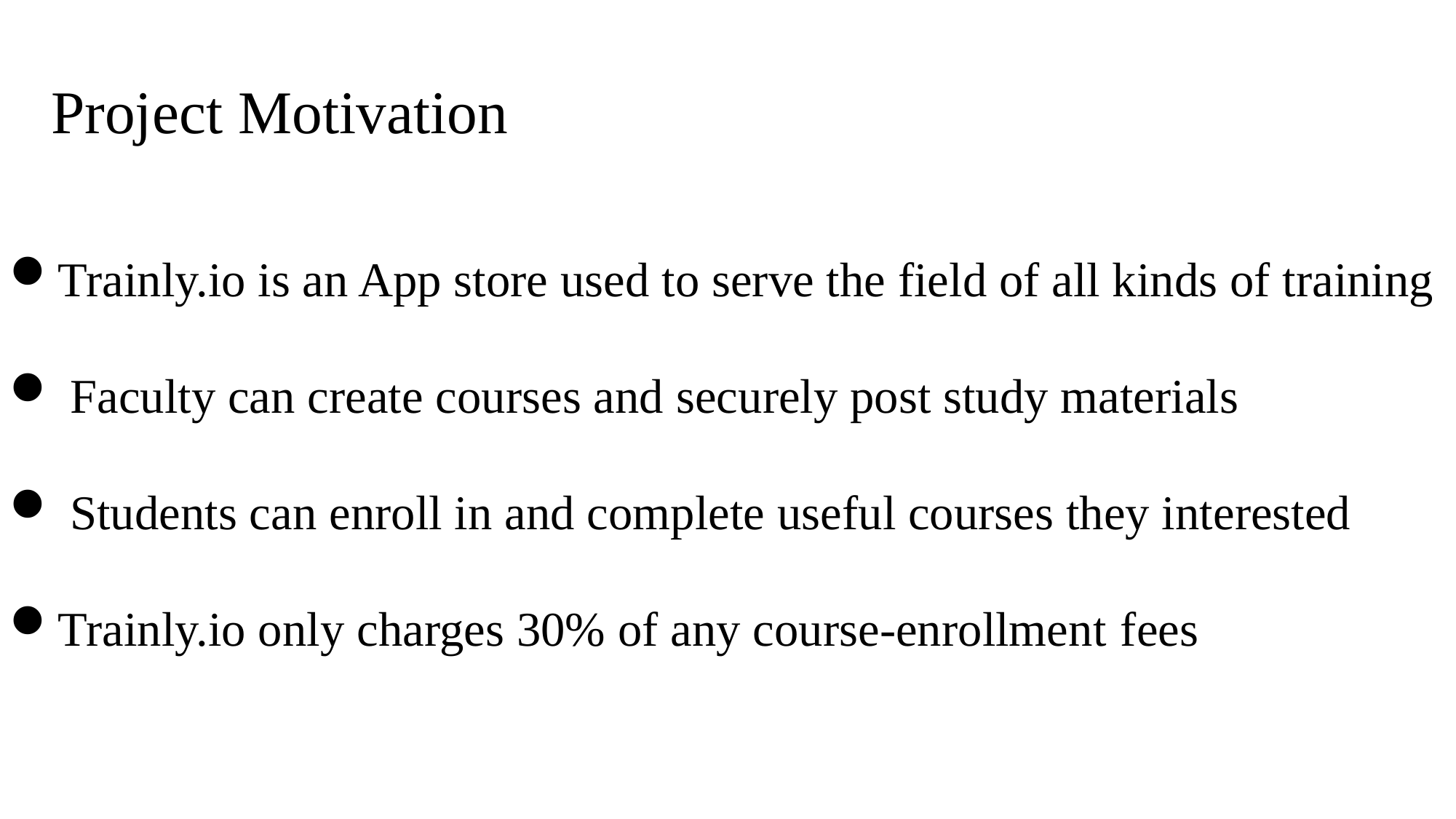

Project Motivation
Trainly.io is an App store used to serve the field of all kinds of training
 Faculty can create courses and securely post study materials
 Students can enroll in and complete useful courses they interested
Trainly.io only charges 30% of any course-enrollment fees